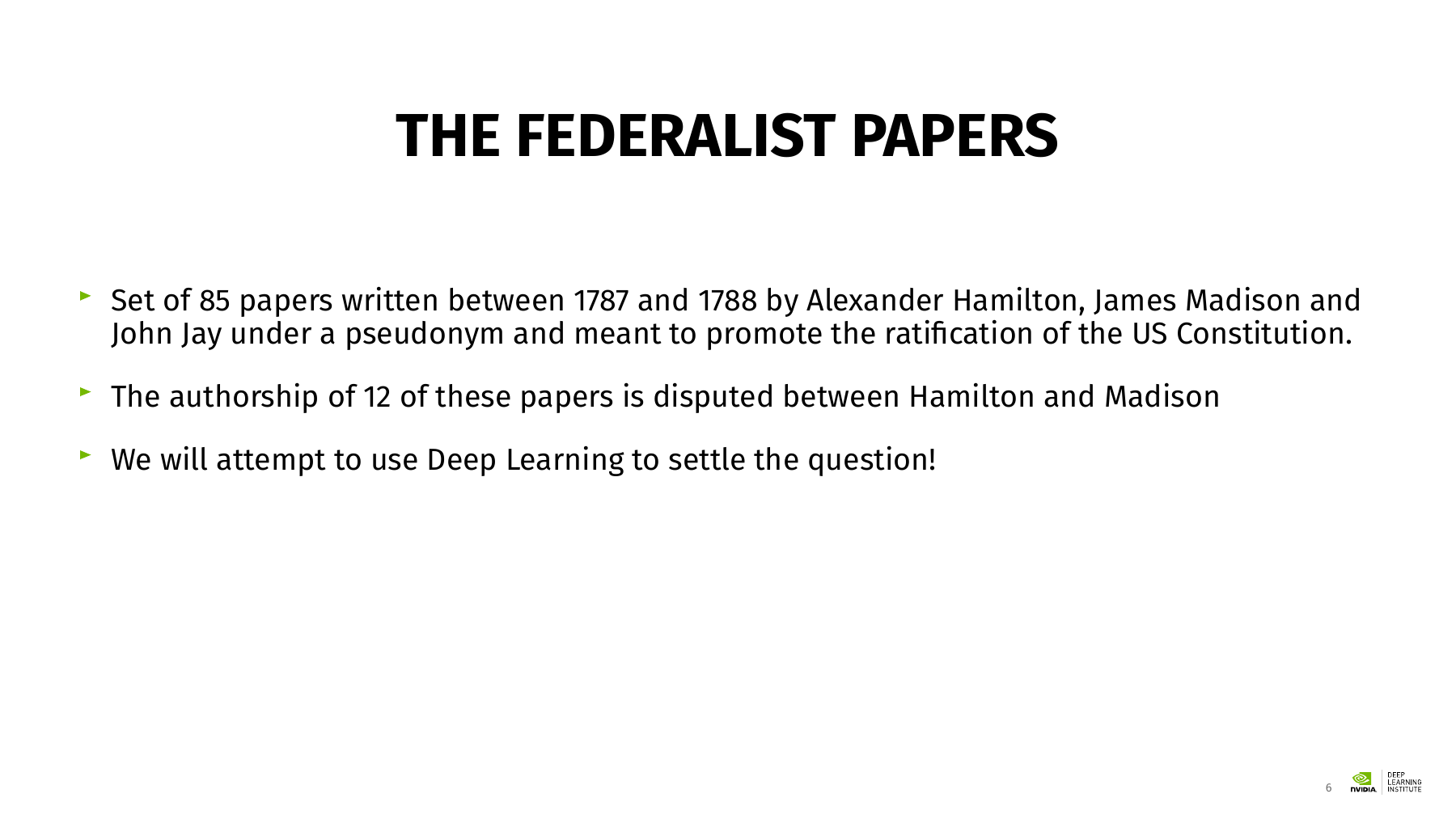

# The Federalist Papers

Set of 85 papers written between 1787 and 1788 by Alexander Hamilton, James Madison and John Jay under a pseudonym and meant to promote the ratification of the US Constitution.
The authorship of 12 of these papers is disputed between Hamilton and Madison
We will attempt to use Deep Learning to settle the question!